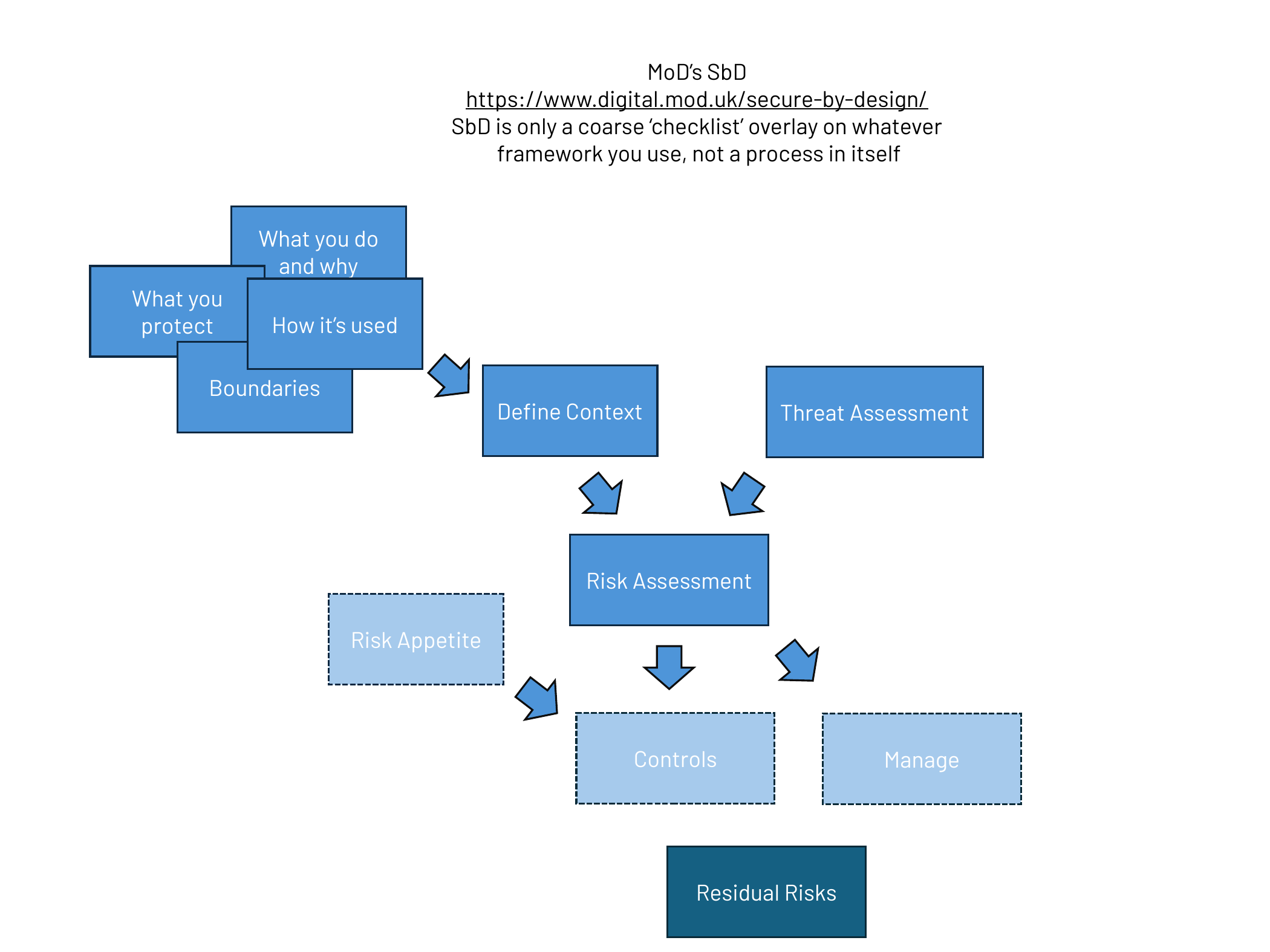

MoD’s SbD
https://www.digital.mod.uk/secure-by-design/
SbD is only a coarse ‘checklist’ overlay on whatever
framework you use, not a process in itself
What you do and why
What you protect
How it’s used
Boundaries

Define Context
Threat Assessment

Risk Assessment
Risk Appetite

Controls
Manage
Residual Risks